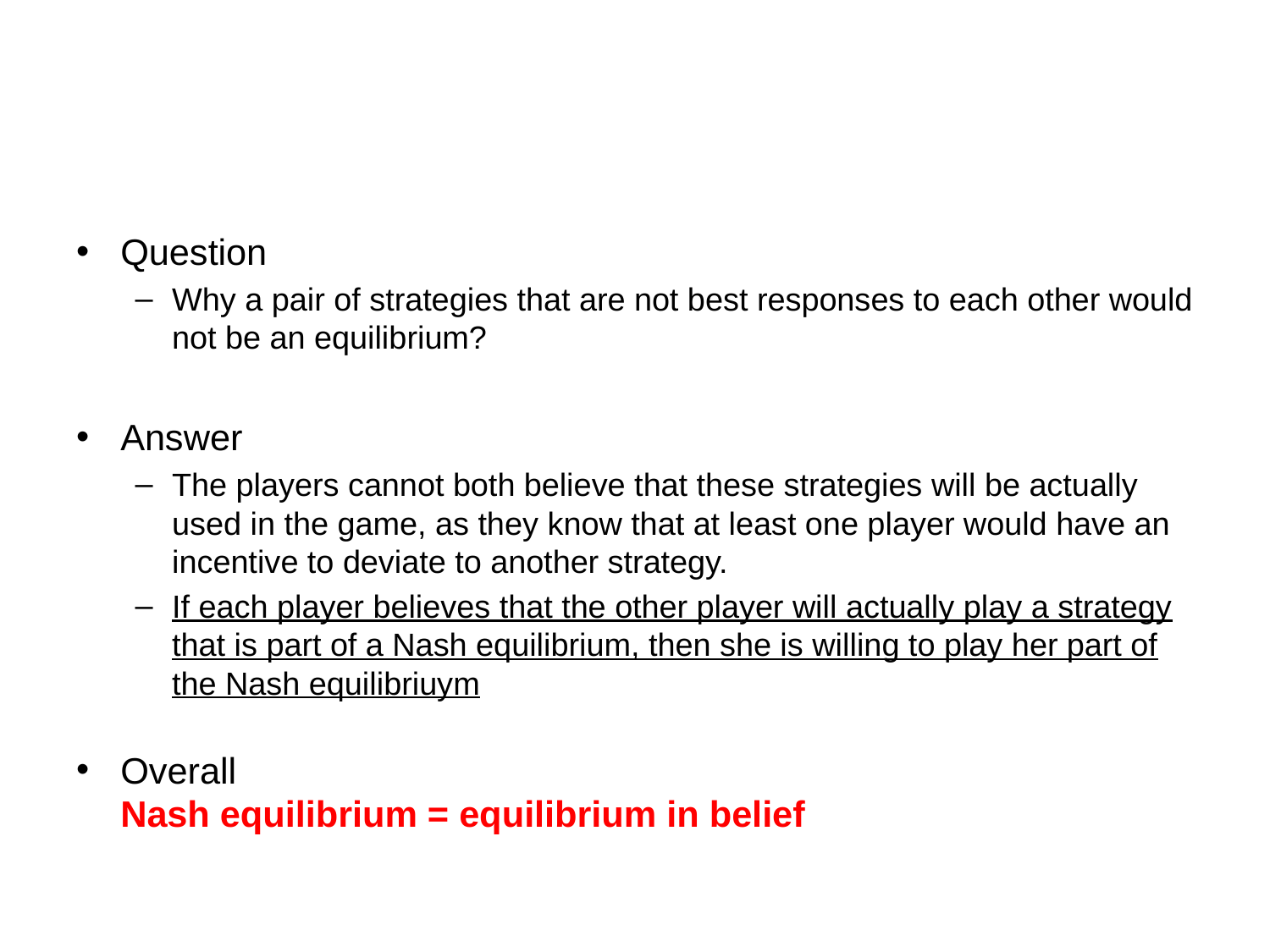

#
Question
Why a pair of strategies that are not best responses to each other would not be an equilibrium?

Answer
The players cannot both believe that these strategies will be actually used in the game, as they know that at least one player would have an incentive to deviate to another strategy.
If each player believes that the other player will actually play a strategy that is part of a Nash equilibrium, then she is willing to play her part of the Nash equilibriuym
Overall
Nash equilibrium = equilibrium in belief